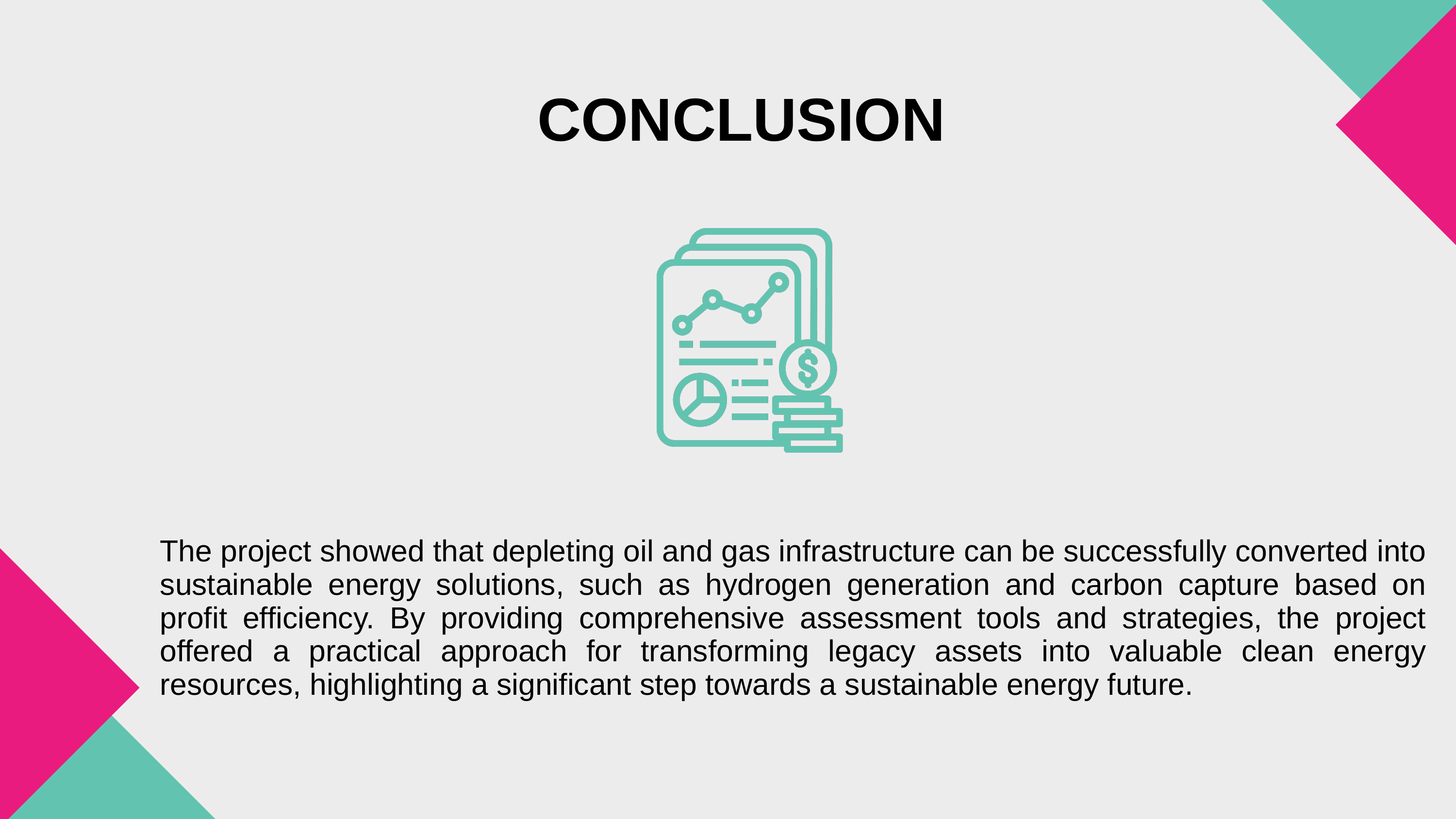

CONCLUSION

The project showed that depleting oil and gas infrastructure can be successfully converted into sustainable energy solutions, such as hydrogen generation and carbon capture based on profit efficiency. By providing comprehensive assessment tools and strategies, the project offered a practical approach for transforming legacy assets into valuable clean energy resources, highlighting a significant step towards a sustainable energy future.